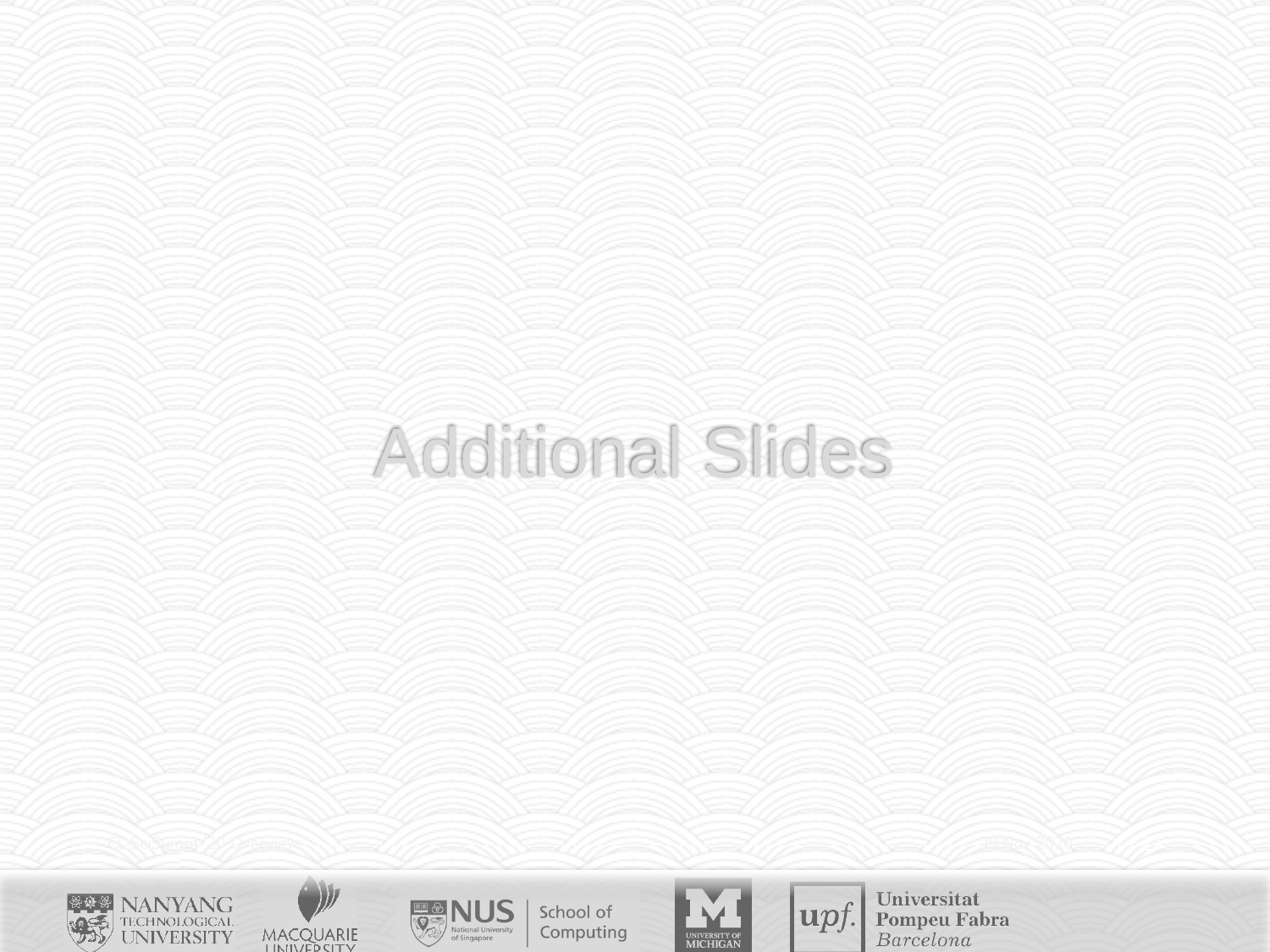

# Additional Slides
CL-SciSumm '20 Overview
19 Nov 2020
27